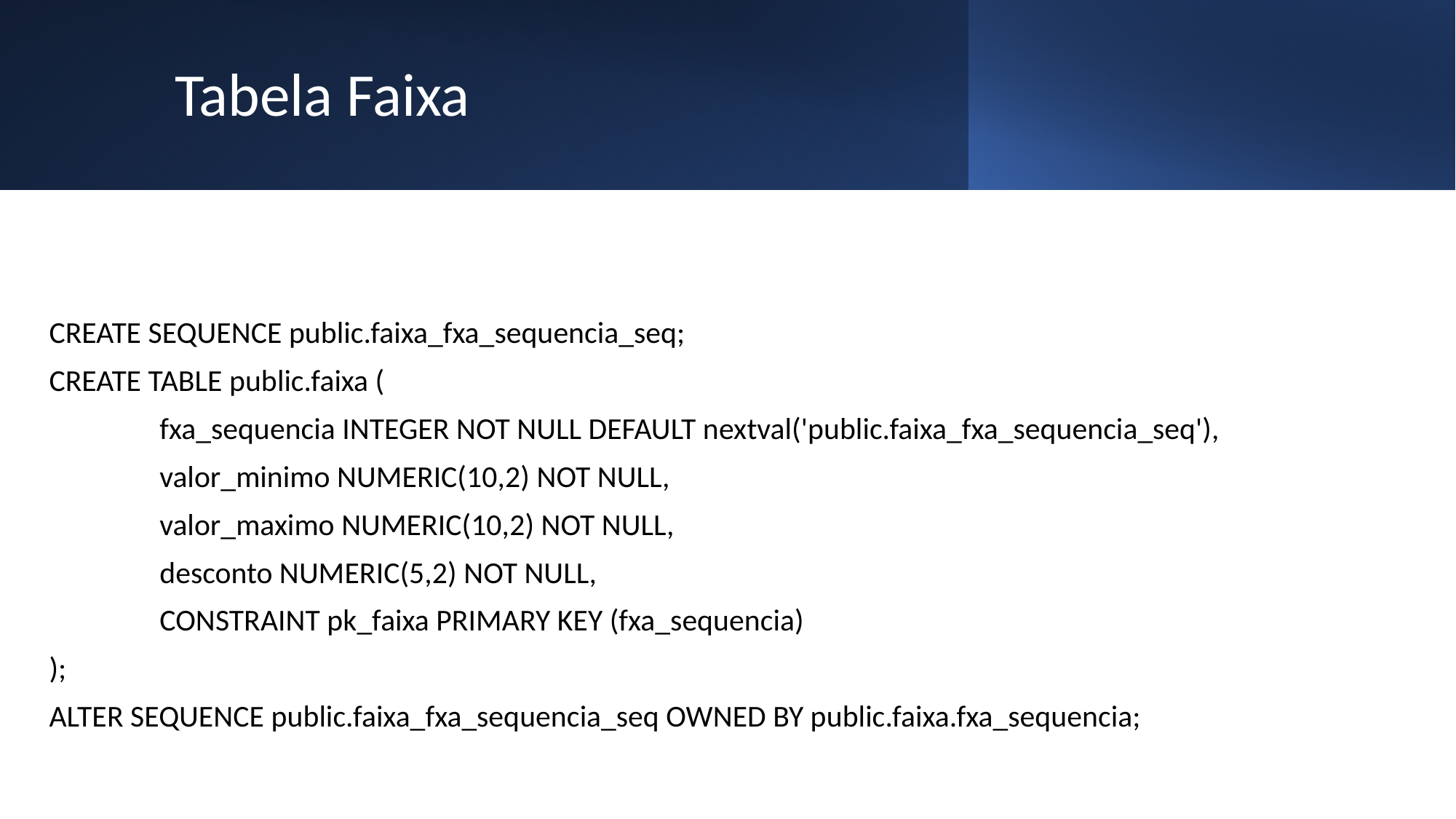

# Tabela Faixa

CREATE SEQUENCE public.faixa_fxa_sequencia_seq;
CREATE TABLE public.faixa (
                fxa_sequencia INTEGER NOT NULL DEFAULT nextval('public.faixa_fxa_sequencia_seq'),
                valor_minimo NUMERIC(10,2) NOT NULL,
                valor_maximo NUMERIC(10,2) NOT NULL,
                desconto NUMERIC(5,2) NOT NULL,
                CONSTRAINT pk_faixa PRIMARY KEY (fxa_sequencia)
);
ALTER SEQUENCE public.faixa_fxa_sequencia_seq OWNED BY public.faixa.fxa_sequencia;